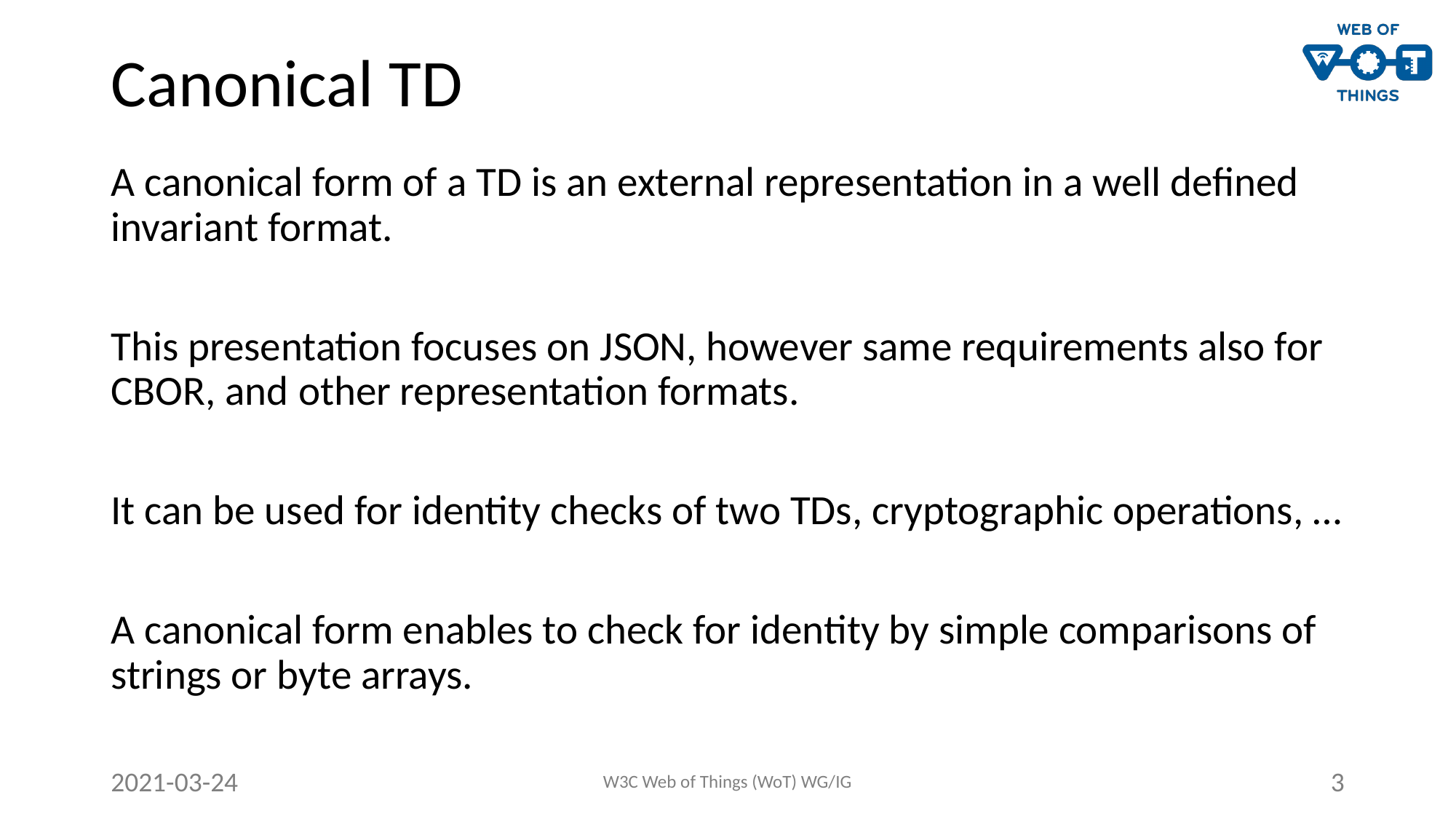

# Canonical TD
A canonical form of a TD is an external representation in a well defined invariant format.

This presentation focuses on JSON, however same requirements also for CBOR, and other representation formats.

It can be used for identity checks of two TDs, cryptographic operations, …

A canonical form enables to check for identity by simple comparisons of strings or byte arrays.
2021-03-24
W3C Web of Things (WoT) WG/IG
3